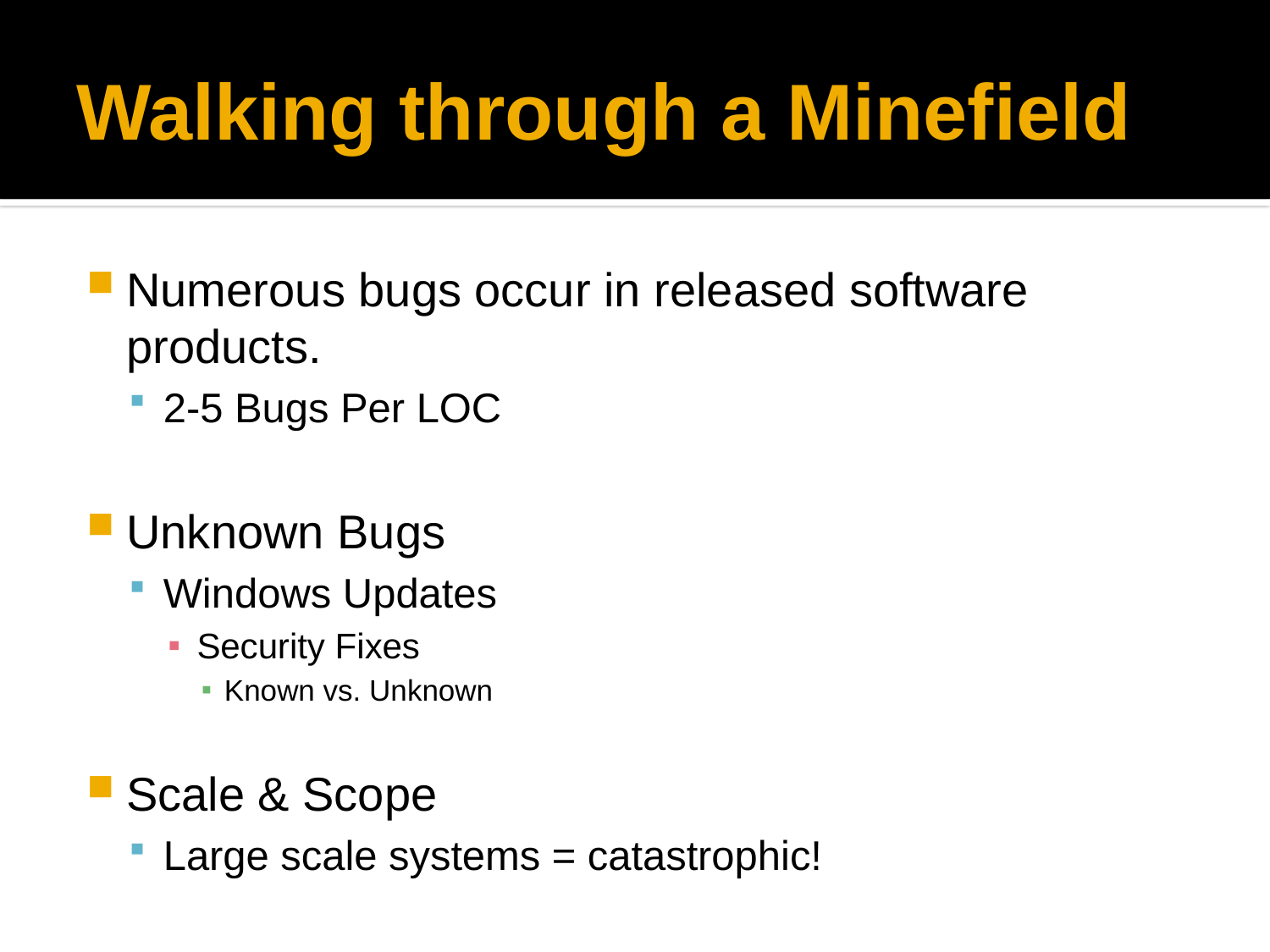

# Walking through a Minefield
Numerous bugs occur in released software products.
2-5 Bugs Per LOC

Unknown Bugs
Windows Updates
Security Fixes
Known vs. Unknown

Scale & Scope
Large scale systems = catastrophic!